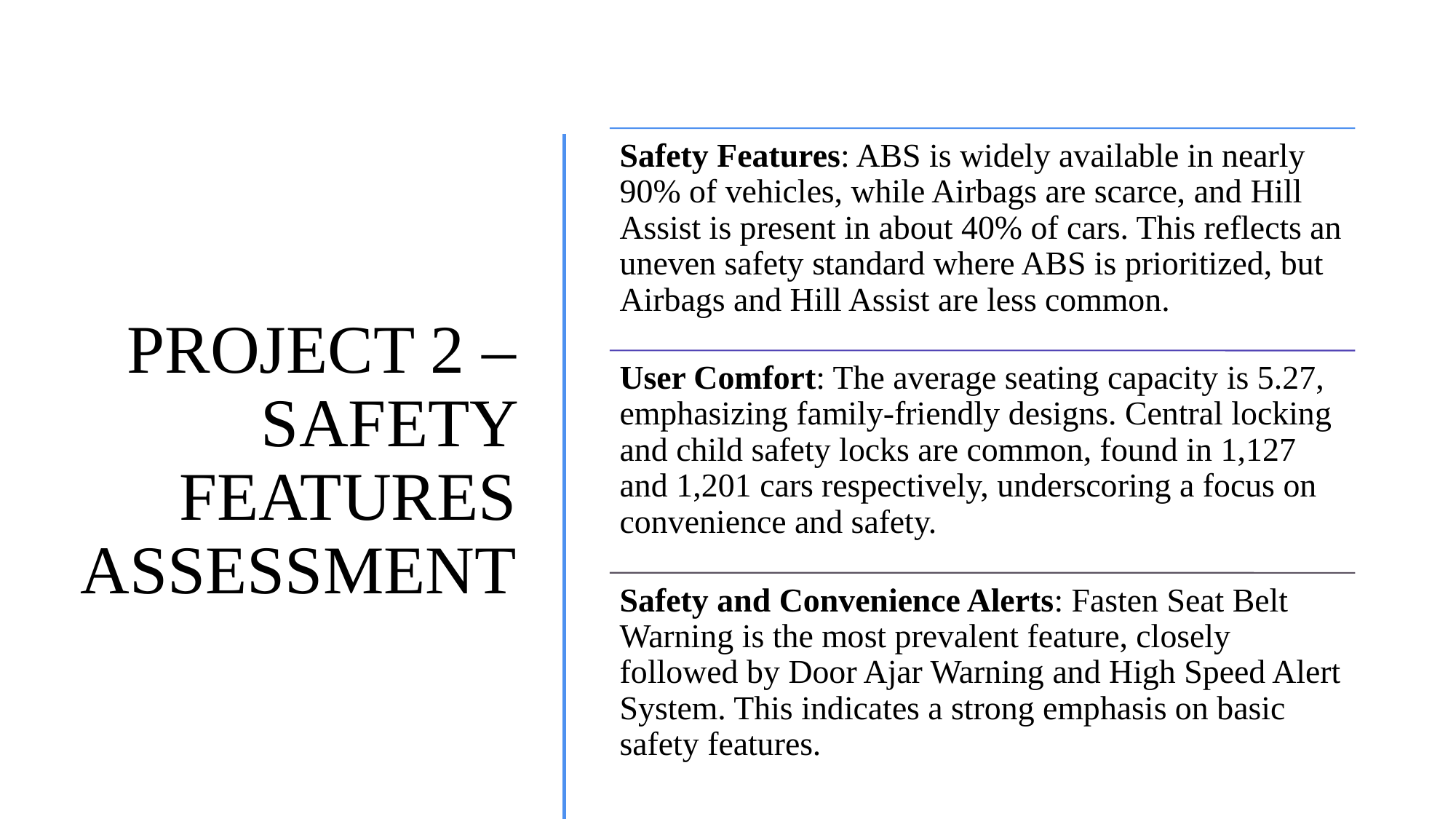

# PROJECT 2 – SAFETY FEATURES ASSESSMENT
Safety Features: ABS is widely available in nearly 90% of vehicles, while Airbags are scarce, and Hill Assist is present in about 40% of cars. This reflects an uneven safety standard where ABS is prioritized, but Airbags and Hill Assist are less common.
User Comfort: The average seating capacity is 5.27, emphasizing family-friendly designs. Central locking and child safety locks are common, found in 1,127 and 1,201 cars respectively, underscoring a focus on convenience and safety.
Safety and Convenience Alerts: Fasten Seat Belt Warning is the most prevalent feature, closely followed by Door Ajar Warning and High Speed Alert System. This indicates a strong emphasis on basic safety features.